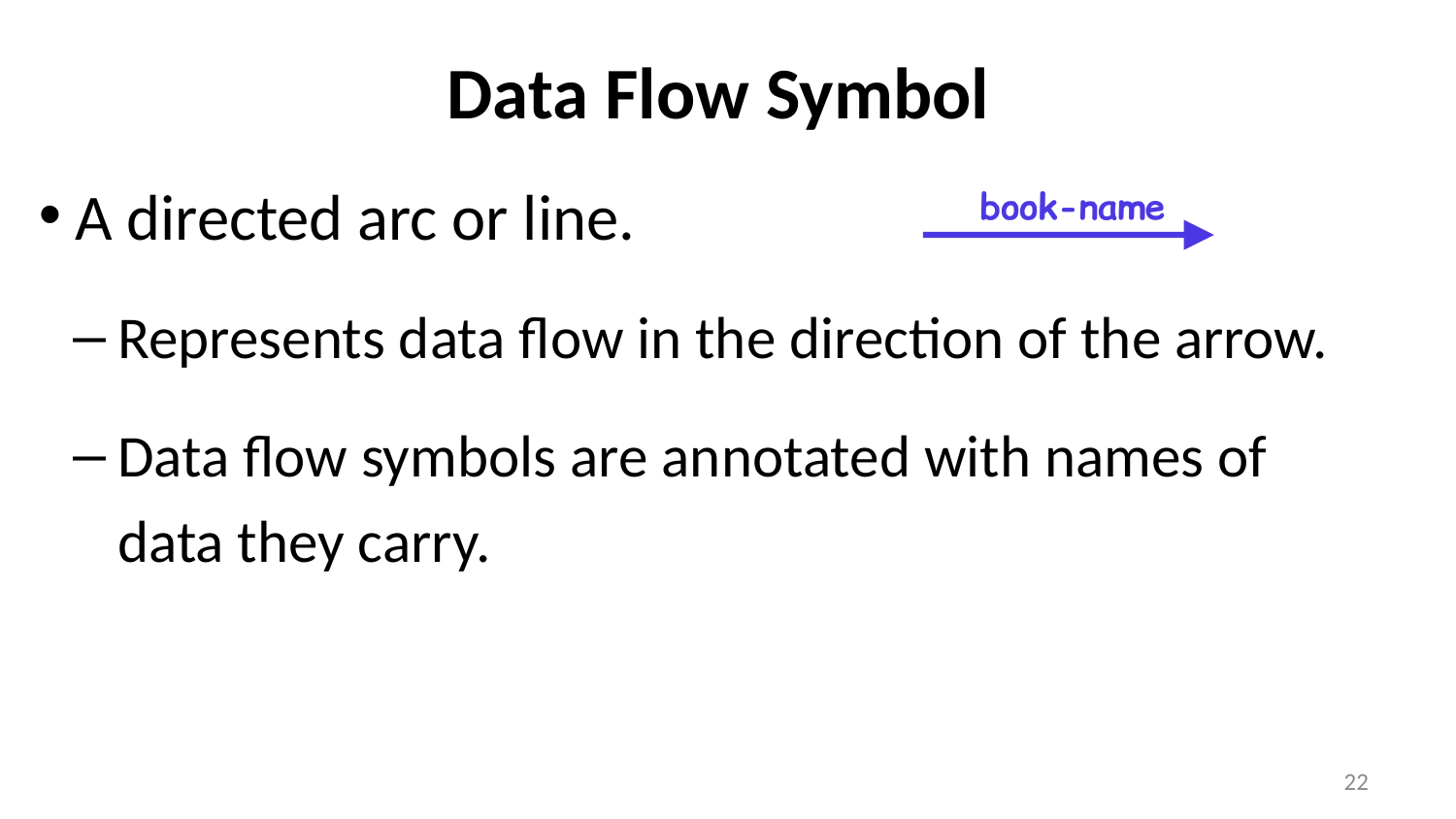

# Data Flow Symbol
A directed arc or line.
Represents data flow in the direction of the arrow.
Data flow symbols are annotated with names of data they carry.
book-name

22